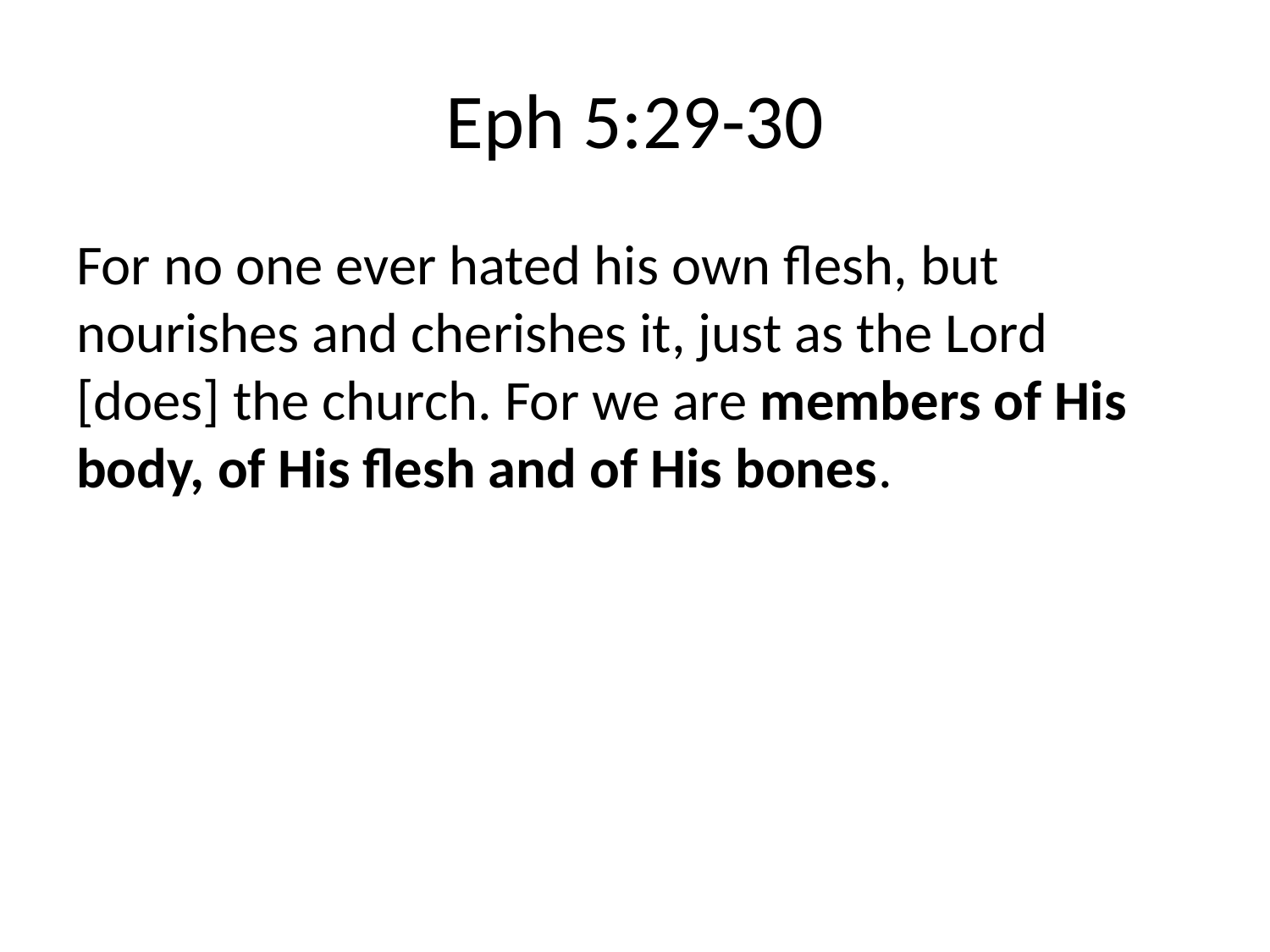

# Eph 5:29-30
For no one ever hated his own flesh, but nourishes and cherishes it, just as the Lord [does] the church. For we are members of His body, of His flesh and of His bones.